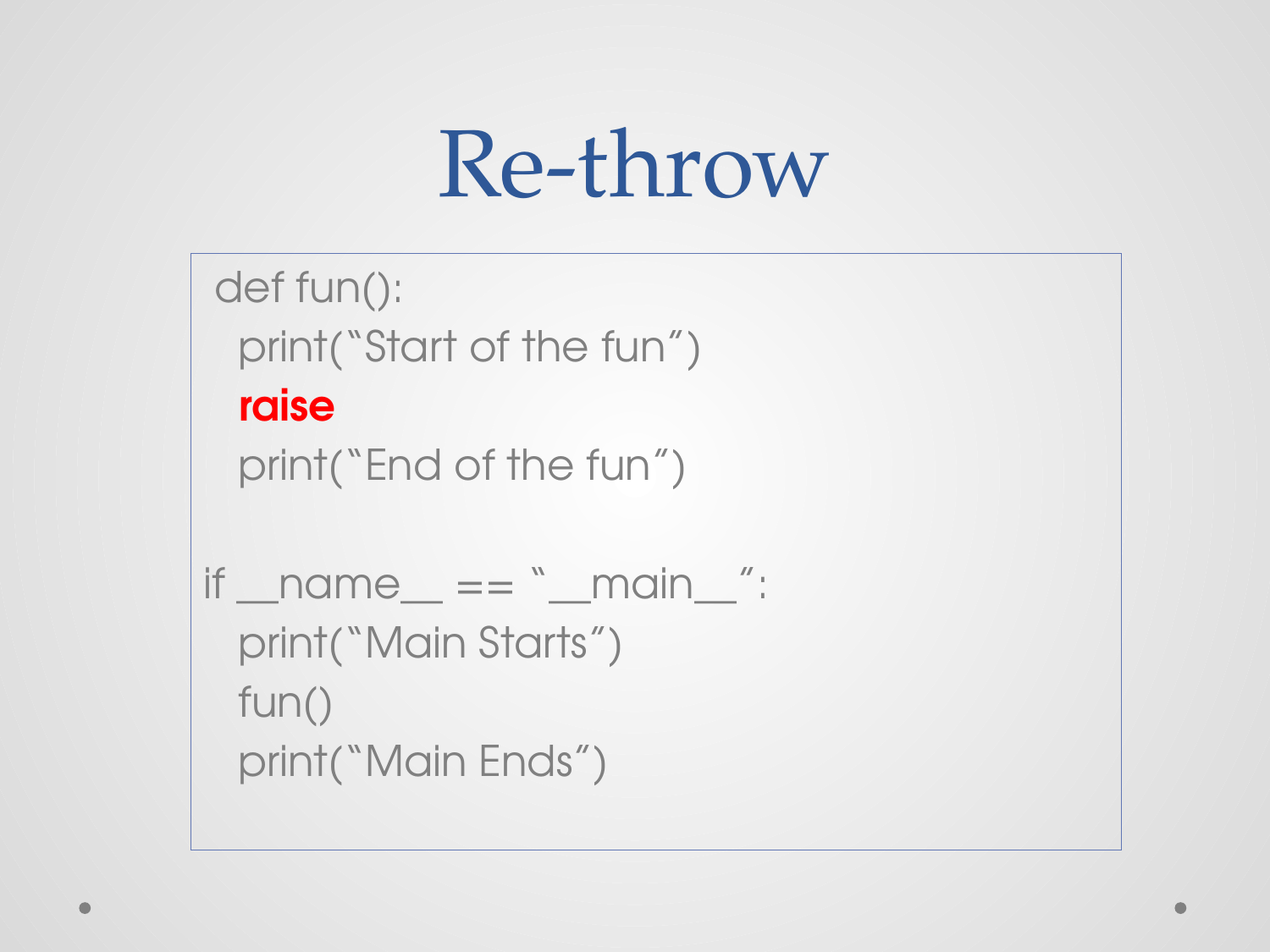

# Re-throw
 def fun():
   print(“Start of the fun”)
   raise
   print(“End of the fun”)

if __name__ == “__main__”:
   print(“Main Starts”)
   fun()
   print(“Main Ends”)